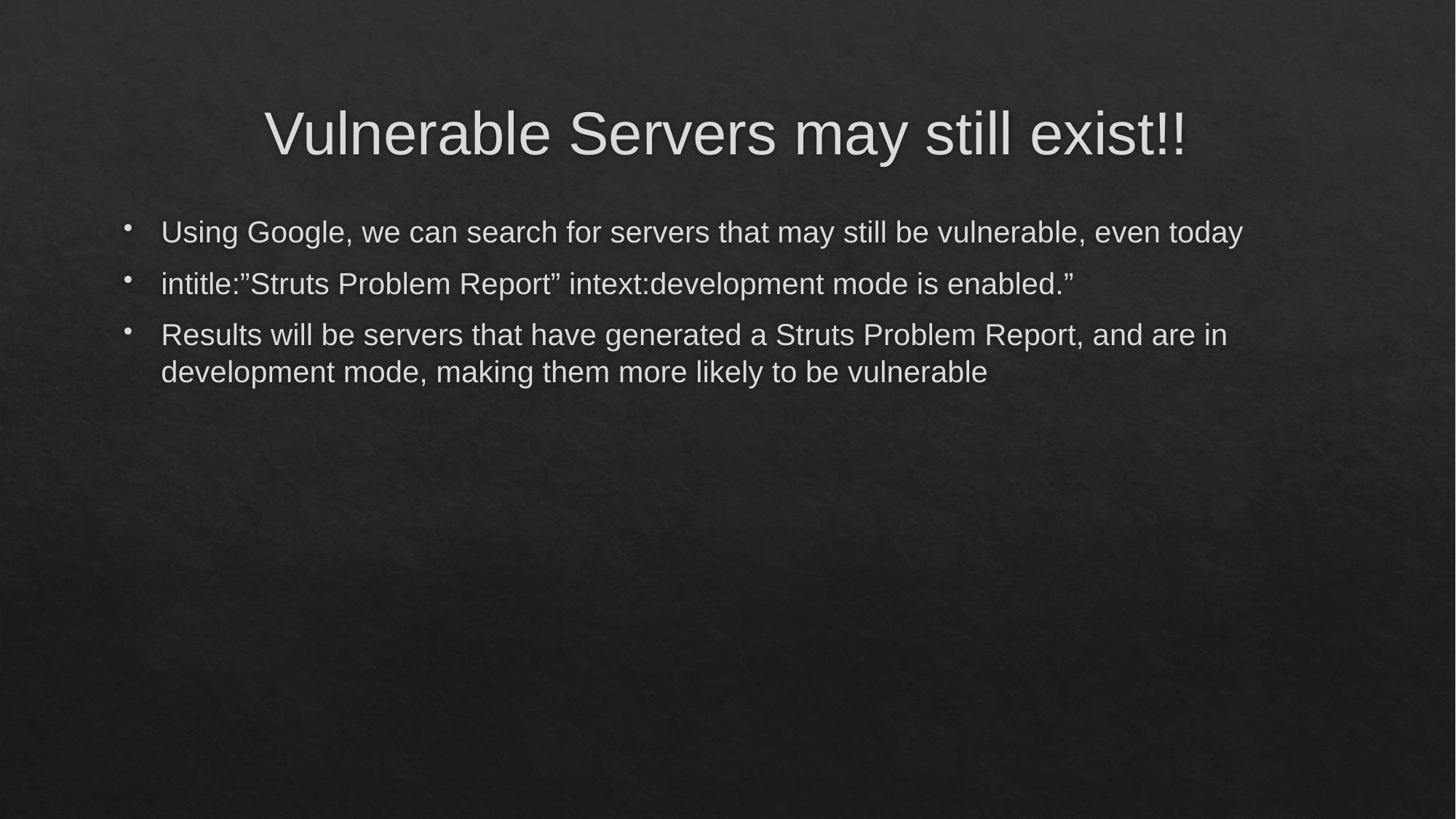

# Vulnerable Servers may still exist!!
Using Google, we can search for servers that may still be vulnerable, even today
intitle:”Struts Problem Report” intext:development mode is enabled.”
Results will be servers that have generated a Struts Problem Report, and are in development mode, making them more likely to be vulnerable